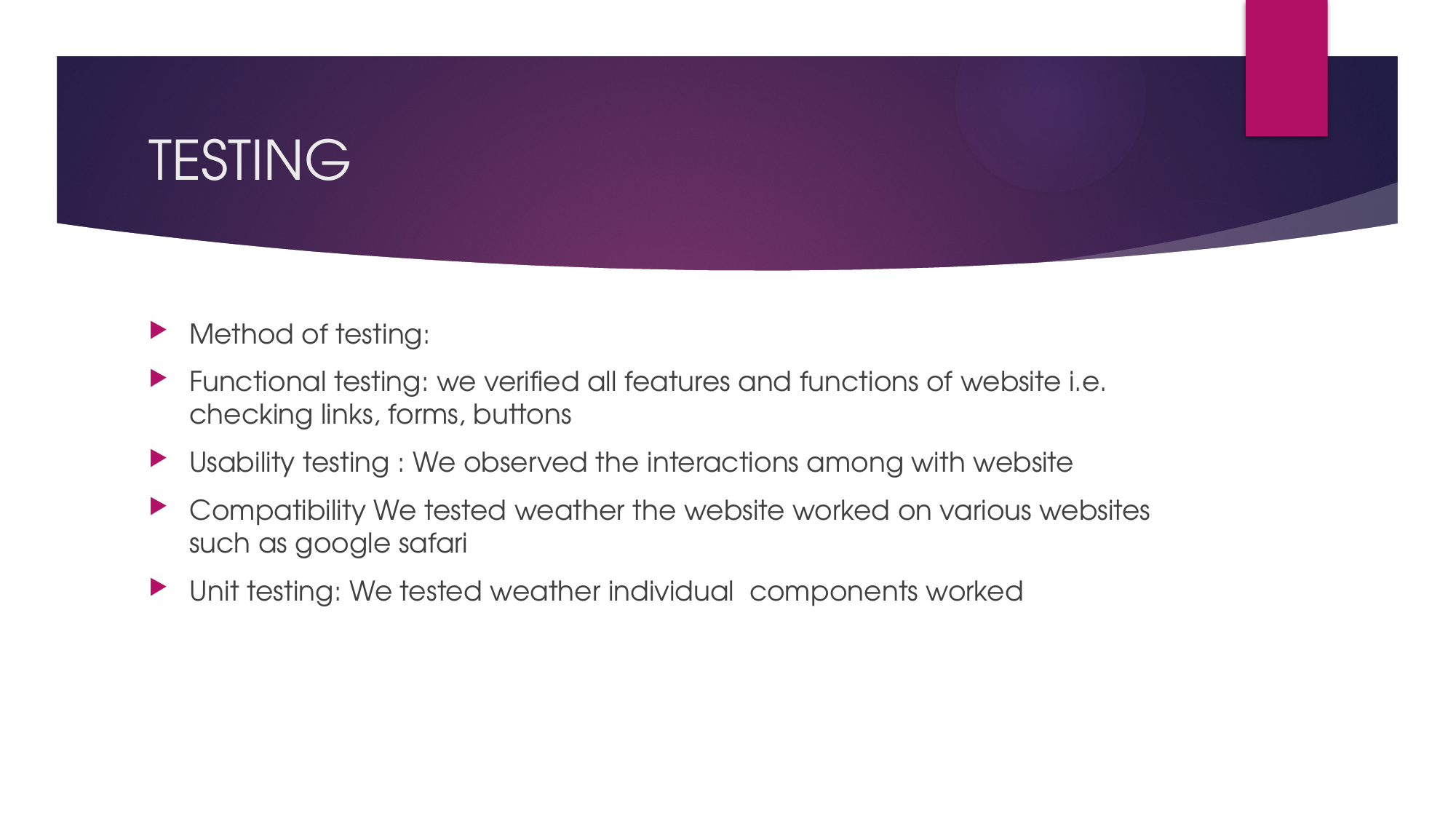

# TESTING
Method of testing:
Functional testing: we verified all features and functions of website i.e. checking links, forms, buttons
Usability testing : We observed the interactions among with website
Compatibility We tested weather the website worked on various websites such as google safari
Unit testing: We tested weather individual  components worked